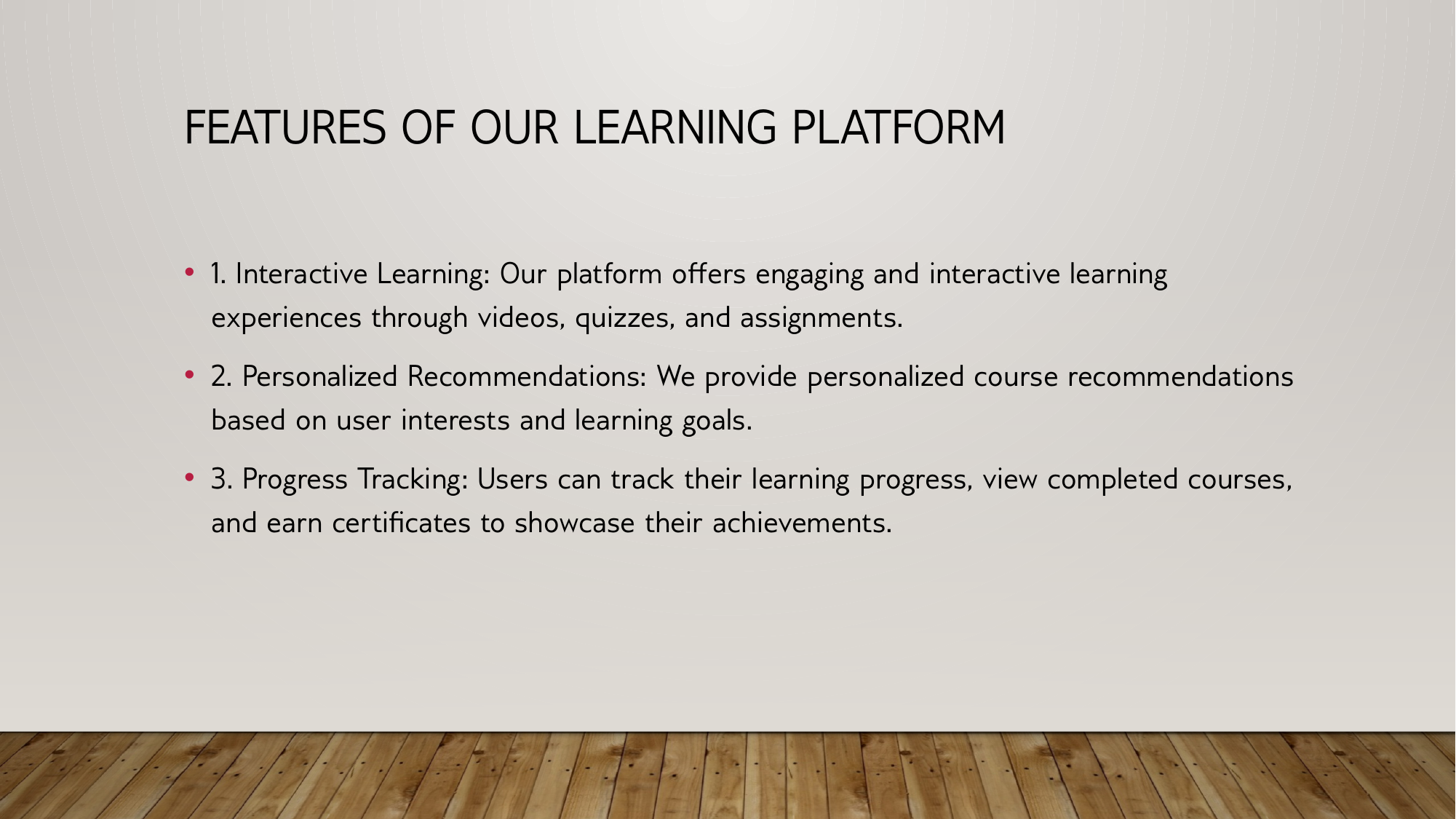

# Features of Our Learning Platform
1. Interactive Learning: Our platform offers engaging and interactive learning experiences through videos, quizzes, and assignments.
2. Personalized Recommendations: We provide personalized course recommendations based on user interests and learning goals.
3. Progress Tracking: Users can track their learning progress, view completed courses, and earn certificates to showcase their achievements.